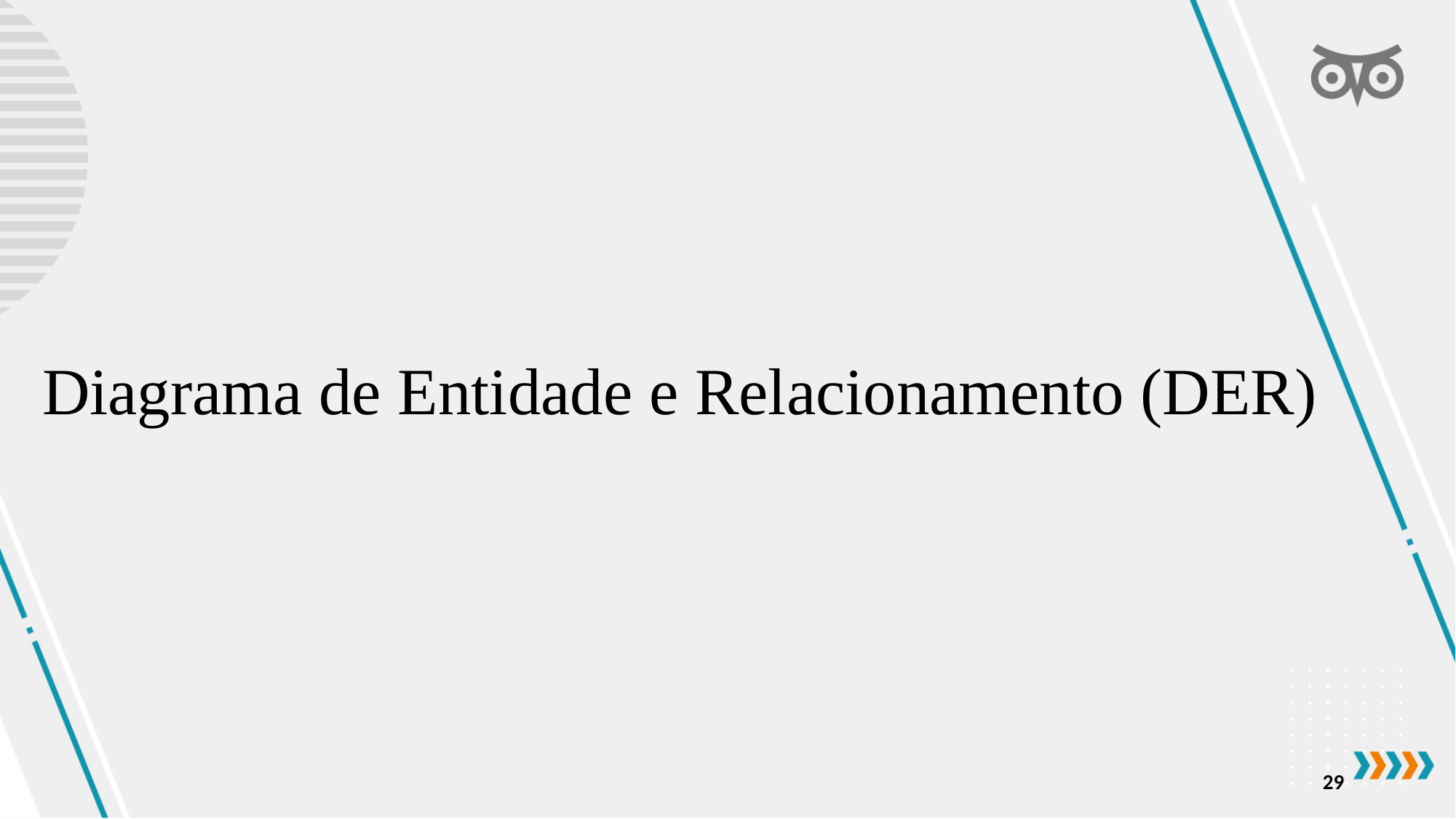

# Diagrama de Entidade e Relacionamento (DER)
29